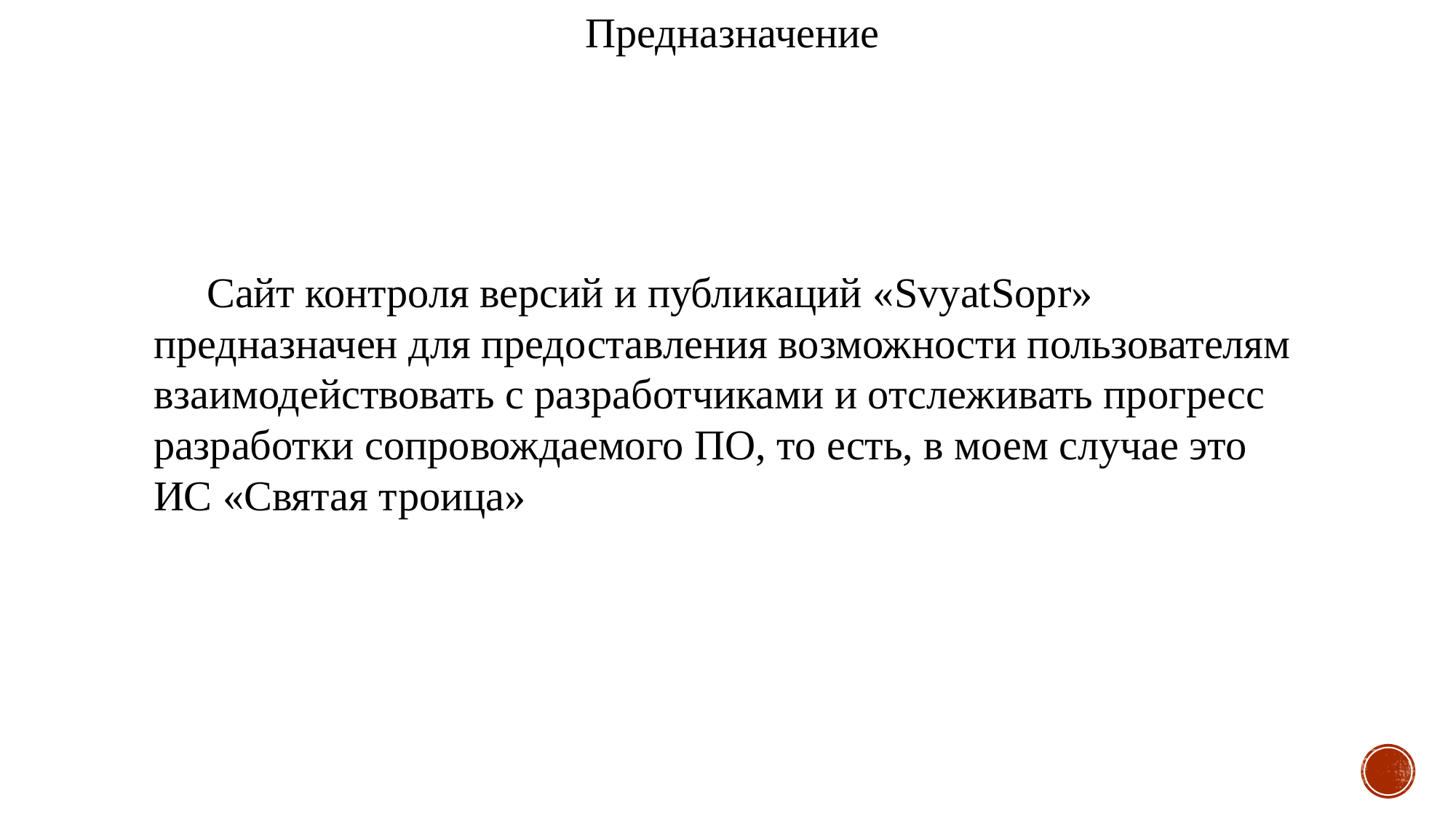

Предназначение
Сайт контроля версий и публикаций «SvyatSopr» предназначен для предоставления возможности пользователям взаимодействовать с разработчиками и отслеживать прогресс разработки сопровождаемого ПО, то есть, в моем случае это ИС «Святая троица»